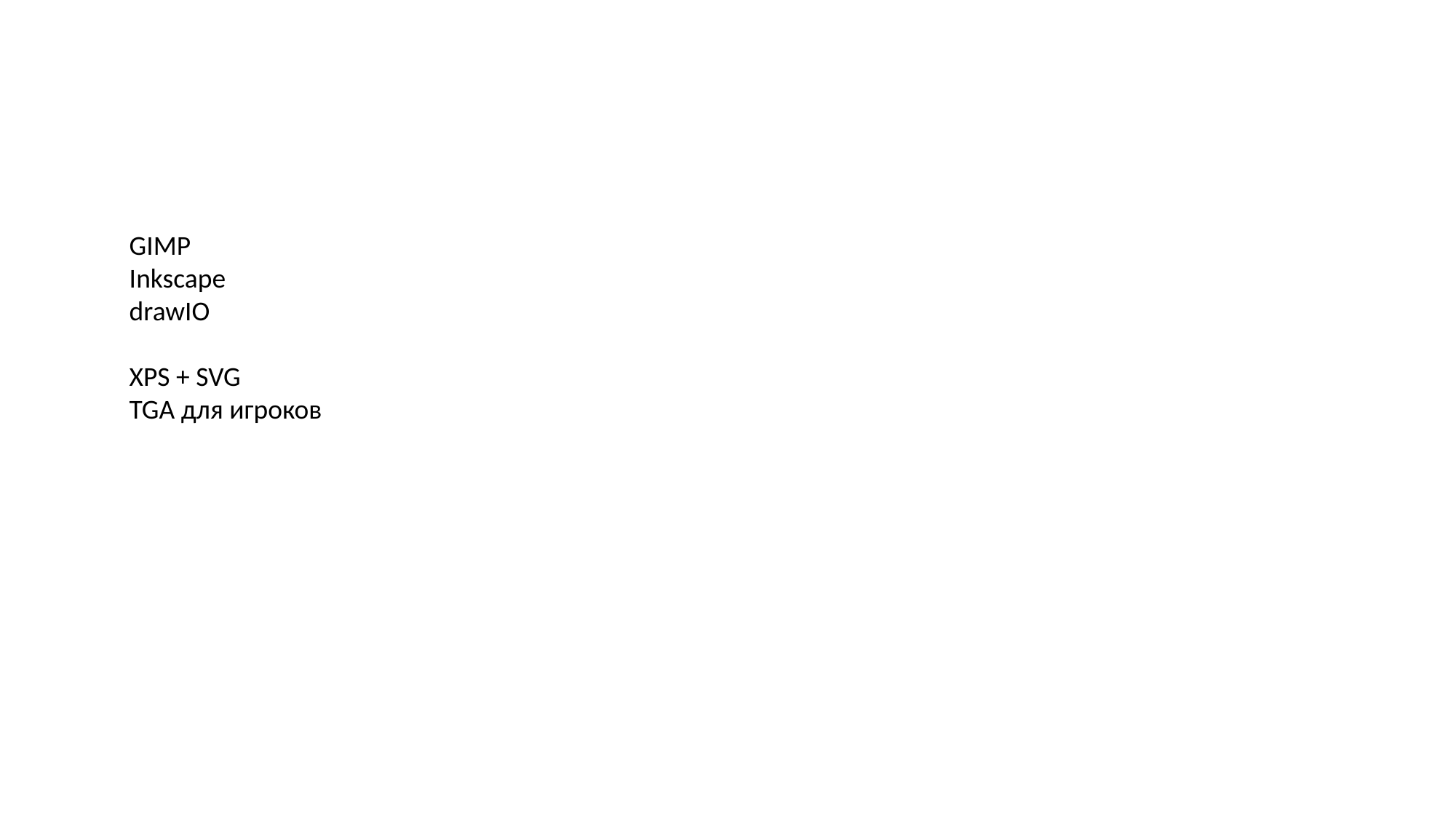

GIMP
Inkscape
drawIO

XPS + SVG
TGA для игроков